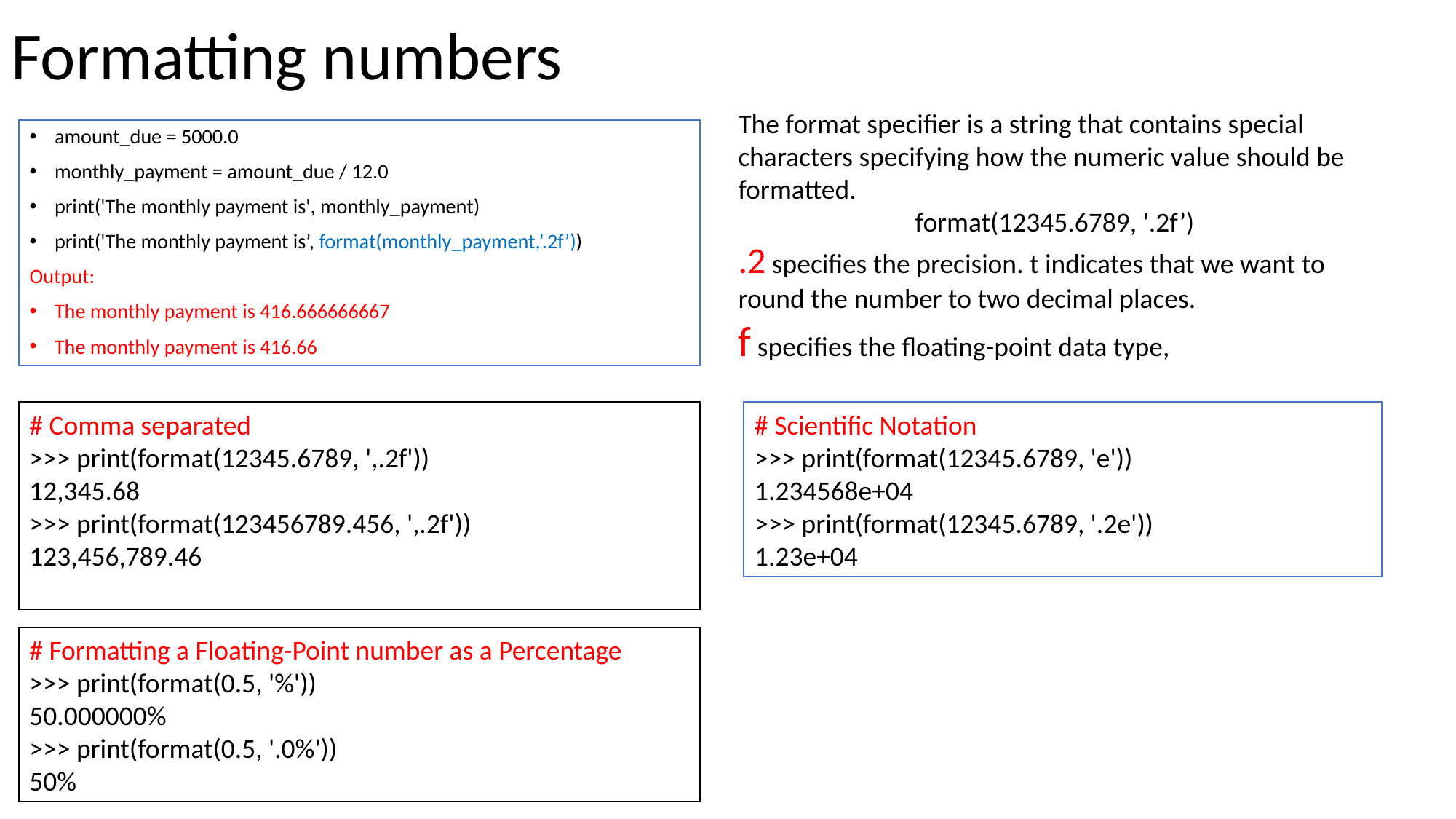

# Formatting numbers
The format specifier is a string that contains special characters specifying how the numeric value should be formatted.
format(12345.6789, '.2f’)
.2 specifies the precision. t indicates that we want to round the number to two decimal places.
f specifies the floating-point data type,
amount_due = 5000.0
monthly_payment = amount_due / 12.0
print('The monthly payment is', monthly_payment)
print('The monthly payment is’, format(monthly_payment,’.2f’))
Output:
The monthly payment is 416.666666667
The monthly payment is 416.66
# Comma separated
>>> print(format(12345.6789, ',.2f'))
12,345.68
>>> print(format(123456789.456, ',.2f'))
123,456,789.46

# Scientific Notation
>>> print(format(12345.6789, 'e'))
1.234568e+04
>>> print(format(12345.6789, '.2e'))
1.23e+04
# Formatting a Floating-Point number as a Percentage
>>> print(format(0.5, '%'))
50.000000%
>>> print(format(0.5, '.0%'))
50%